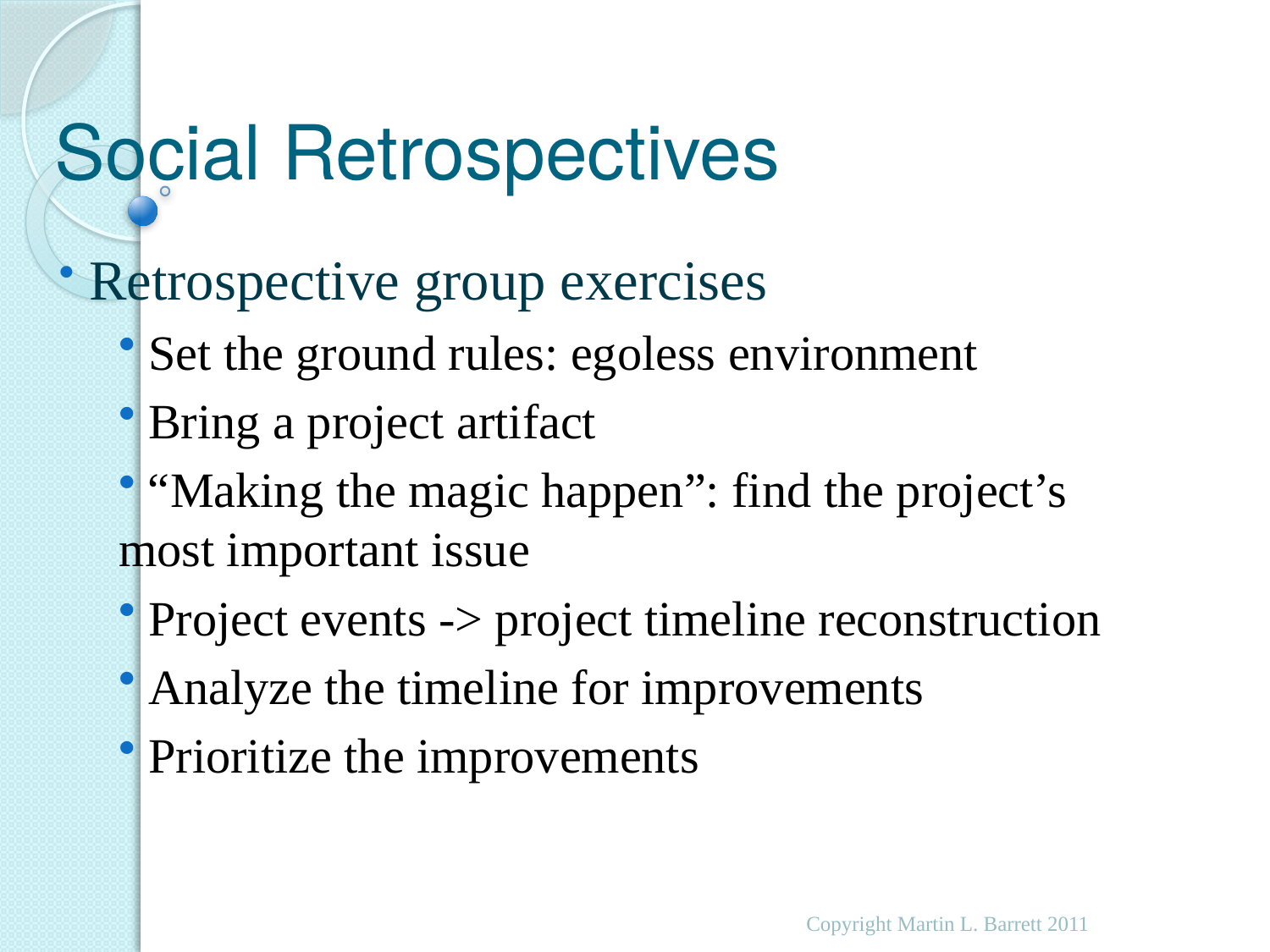

# Social Retrospectives
 Retrospective group exercises
 Set the ground rules: egoless environment
 Bring a project artifact
 “Making the magic happen”: find the project’s most important issue
 Project events -> project timeline reconstruction
 Analyze the timeline for improvements
 Prioritize the improvements

Copyright Martin L. Barrett 2011